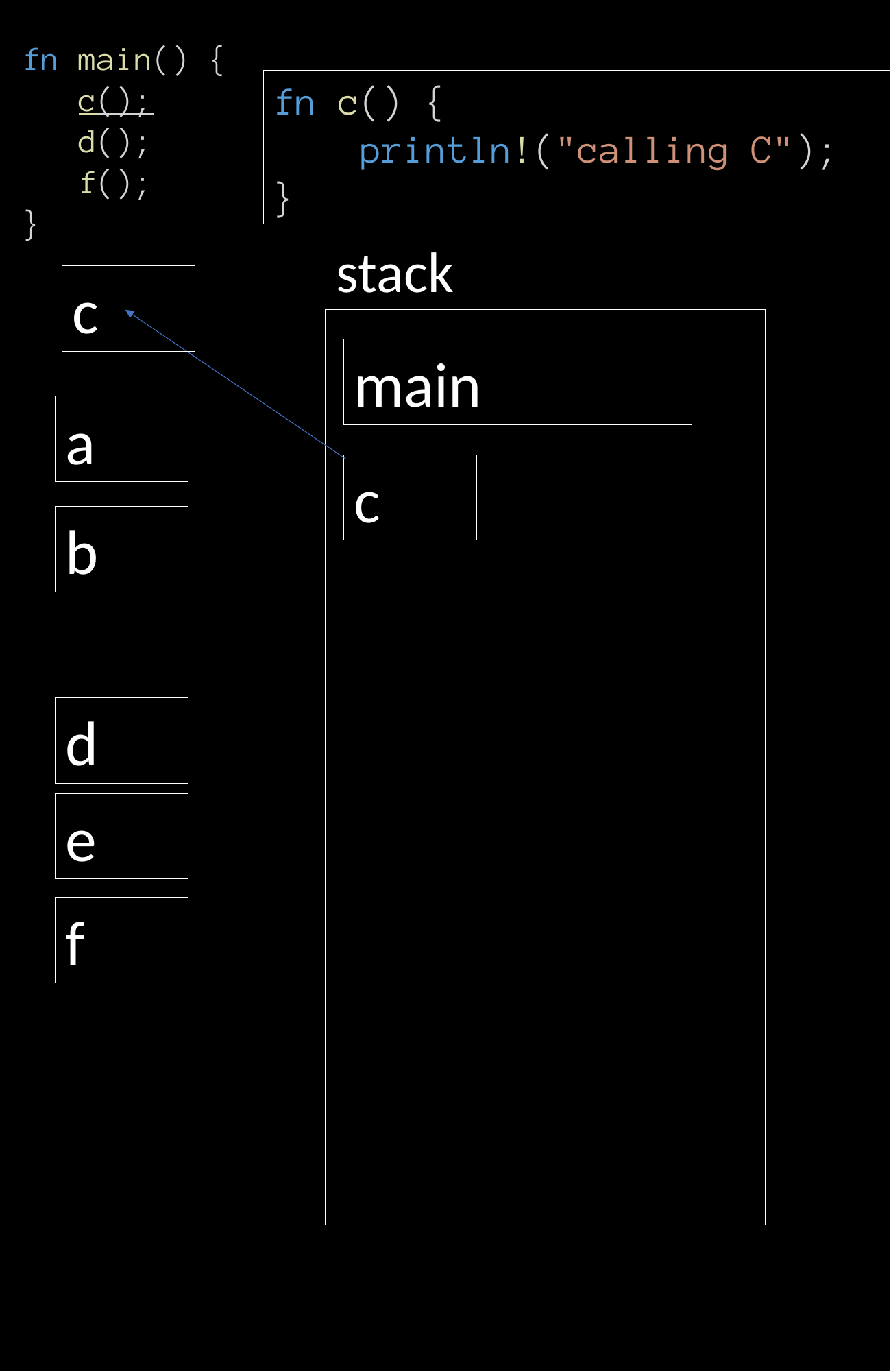

fn main() {
   c();
   d();
   f();
}
fn c() {
    println!("calling C");
}
stack
c

main
a
c
b
d
e
f